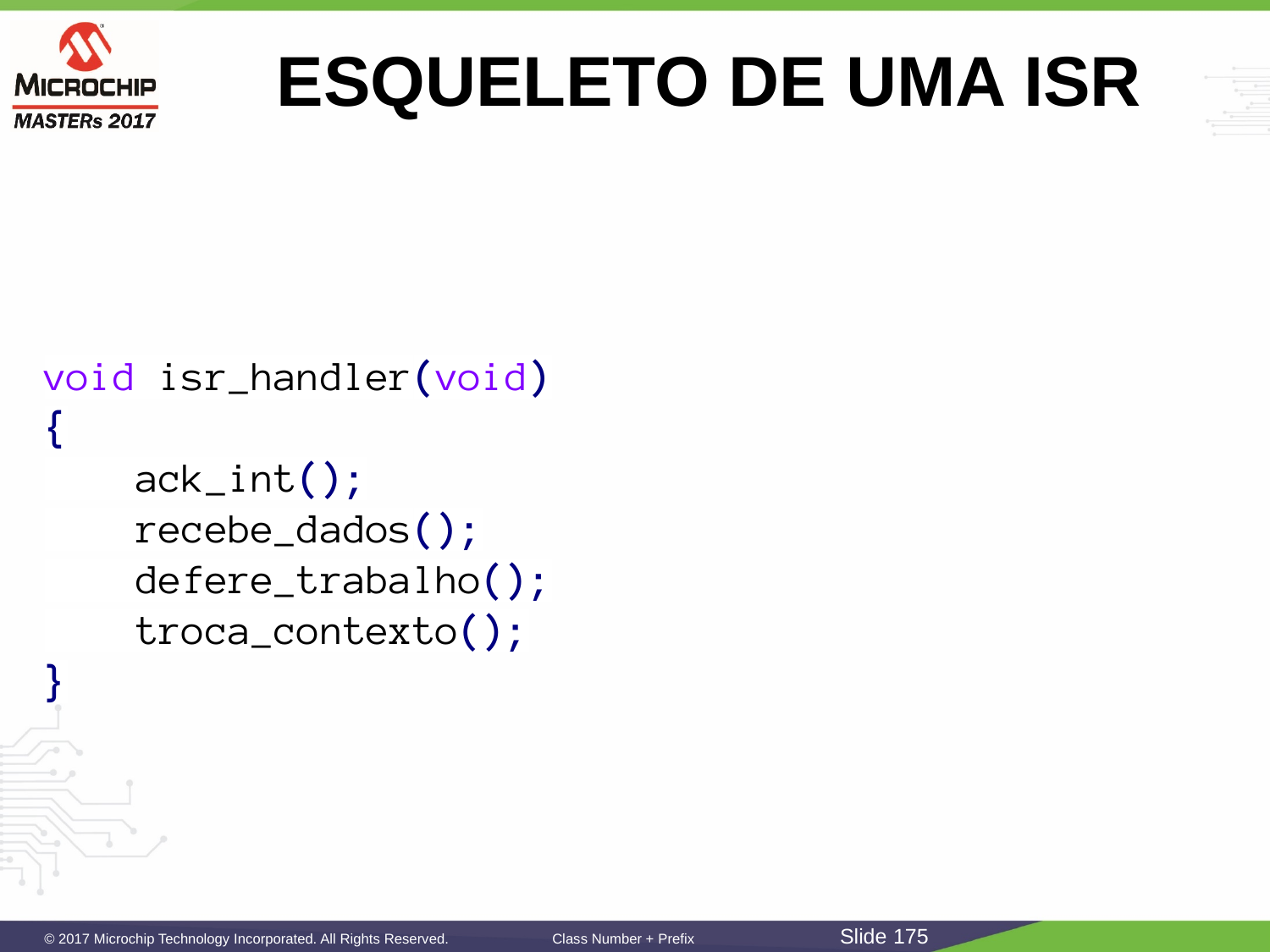

# ESQUELETO DE UMA ISR
void isr_handler(void)
{
    ack_int();
    recebe_dados();
    defere_trabalho();
    troca_contexto();
}